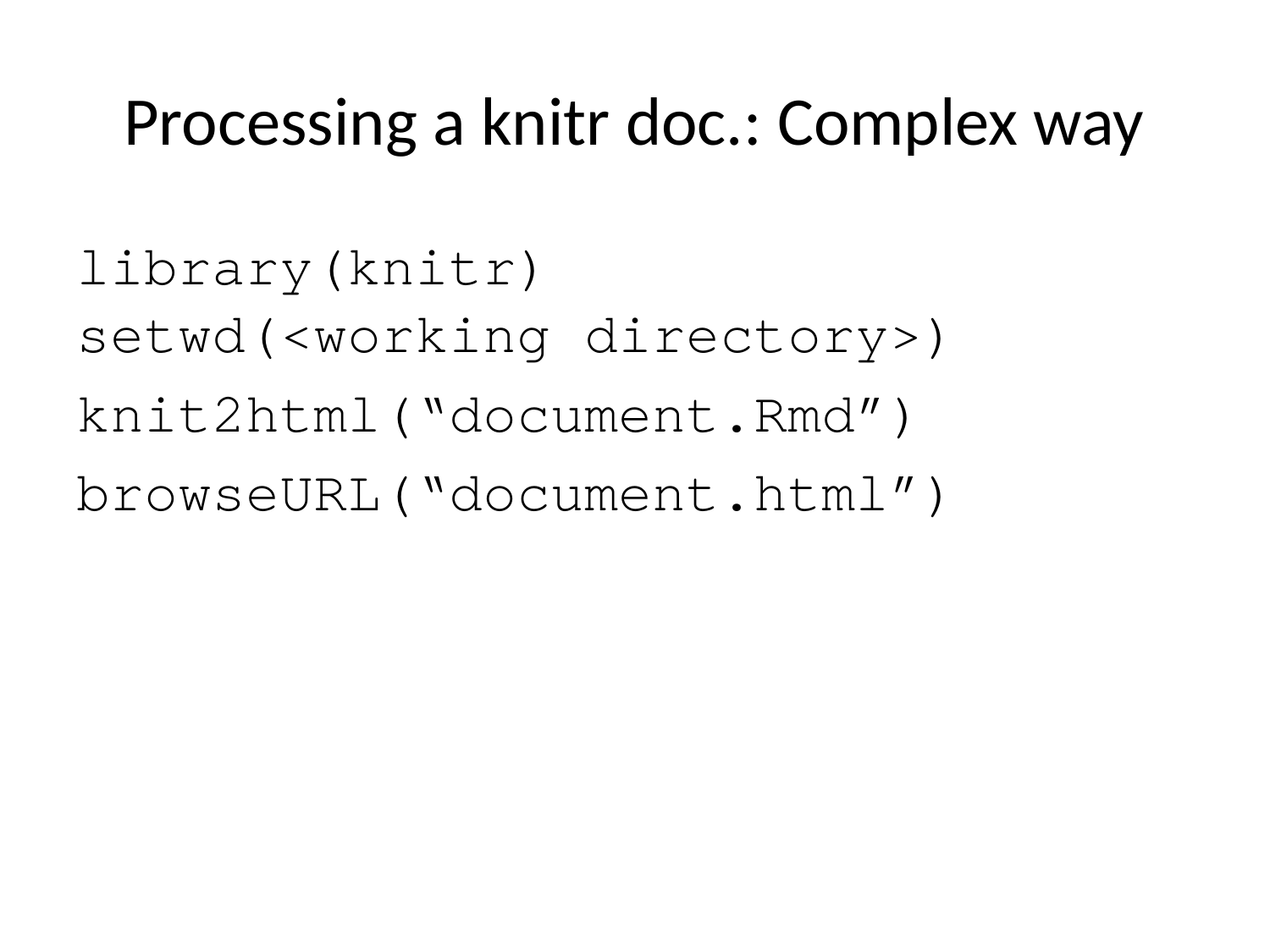

# Processing a knitr doc.: Complex way
library(knitr)
setwd(<working directory>)
knit2html(“document.Rmd”)
browseURL(“document.html”)